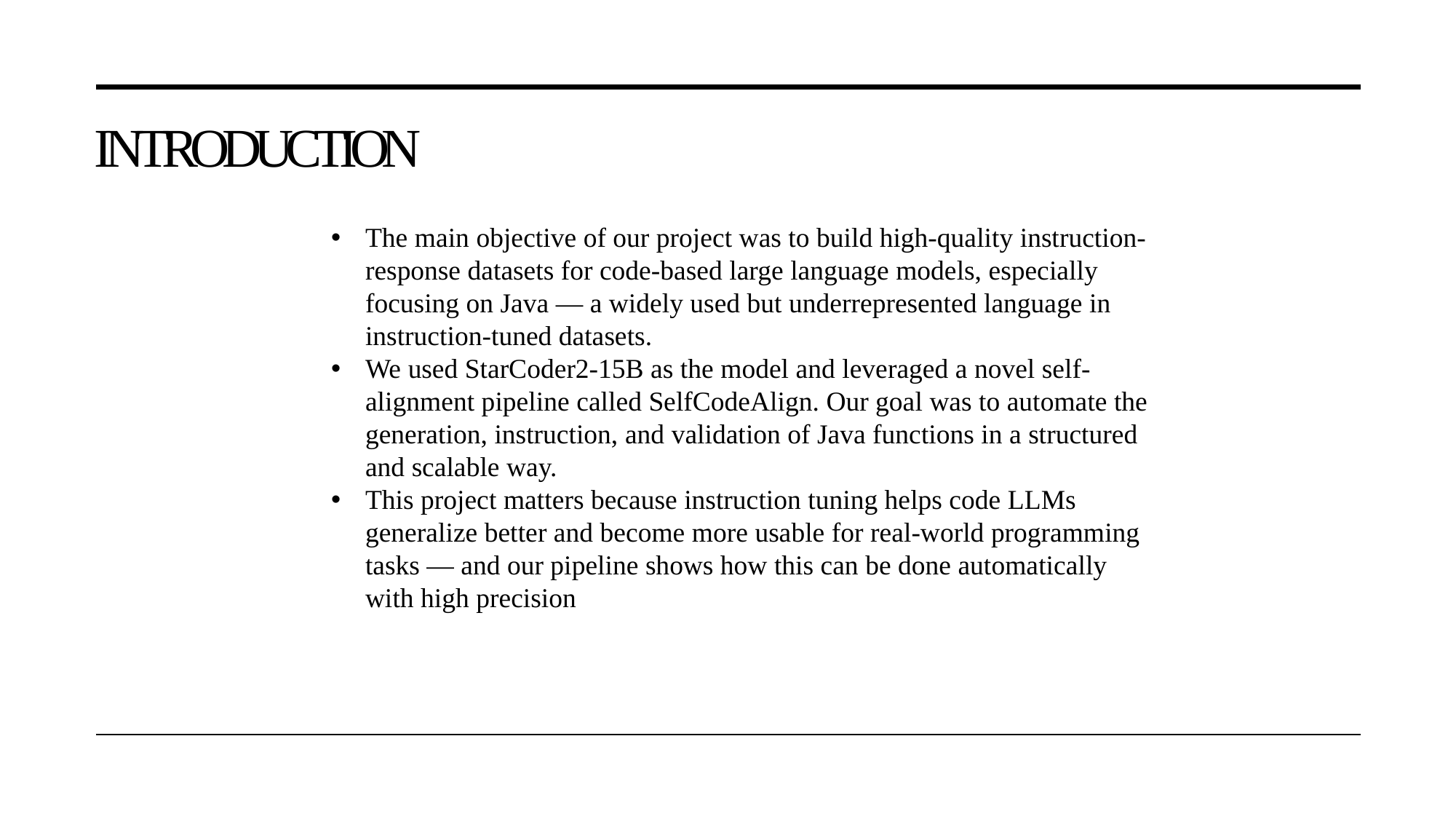

# INTRODUCTION
The main objective of our project was to build high-quality instruction-response datasets for code-based large language models, especially focusing on Java — a widely used but underrepresented language in instruction-tuned datasets.
We used StarCoder2-15B as the model and leveraged a novel self-alignment pipeline called SelfCodeAlign. Our goal was to automate the generation, instruction, and validation of Java functions in a structured and scalable way.
This project matters because instruction tuning helps code LLMs generalize better and become more usable for real-world programming tasks — and our pipeline shows how this can be done automatically with high precision